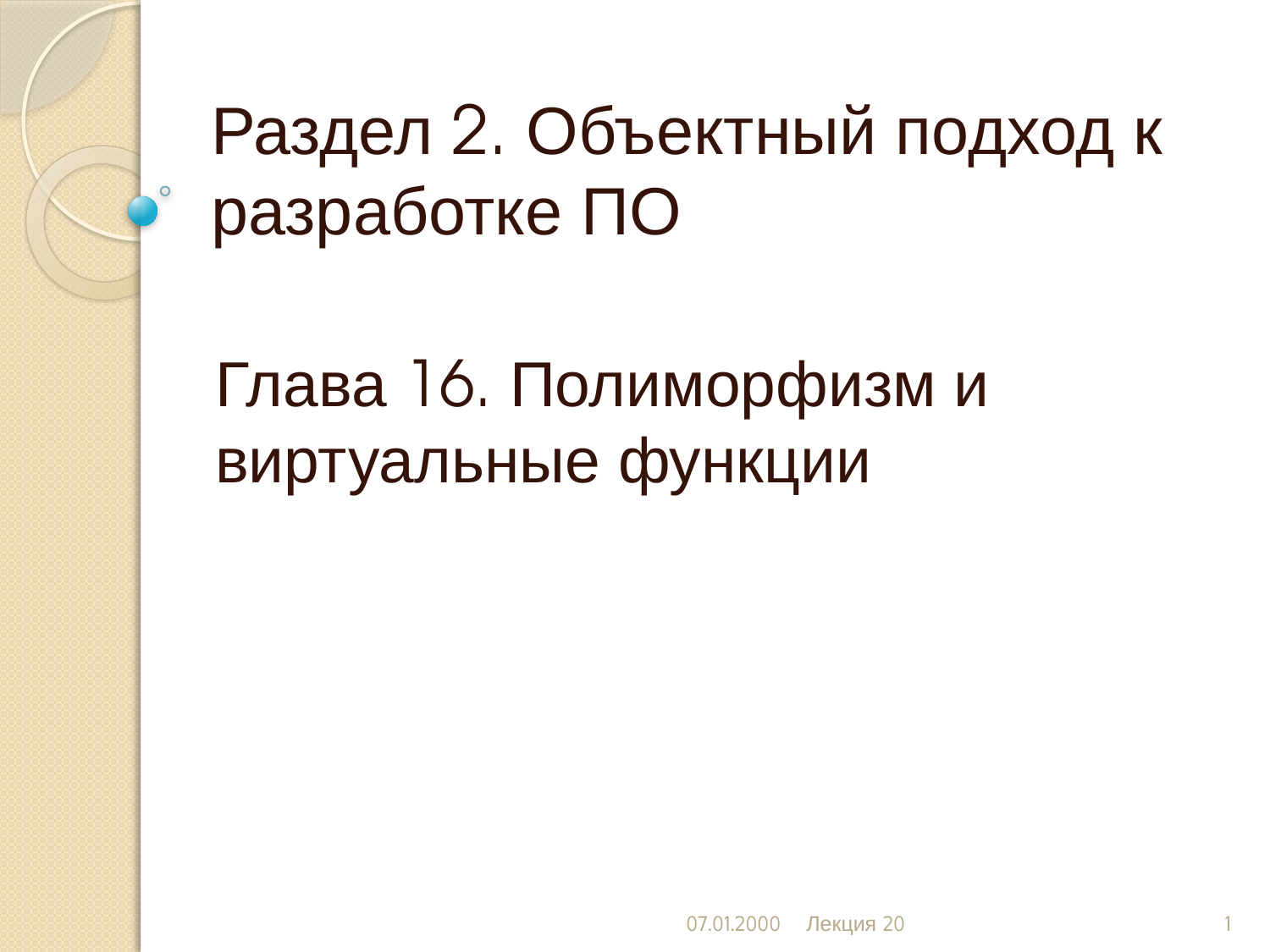

# Раздел 2. Объектный подход к разработке ПО

Глава 16. Полиморфизм и виртуальные функции

07.01.2000
Лекция 20
1